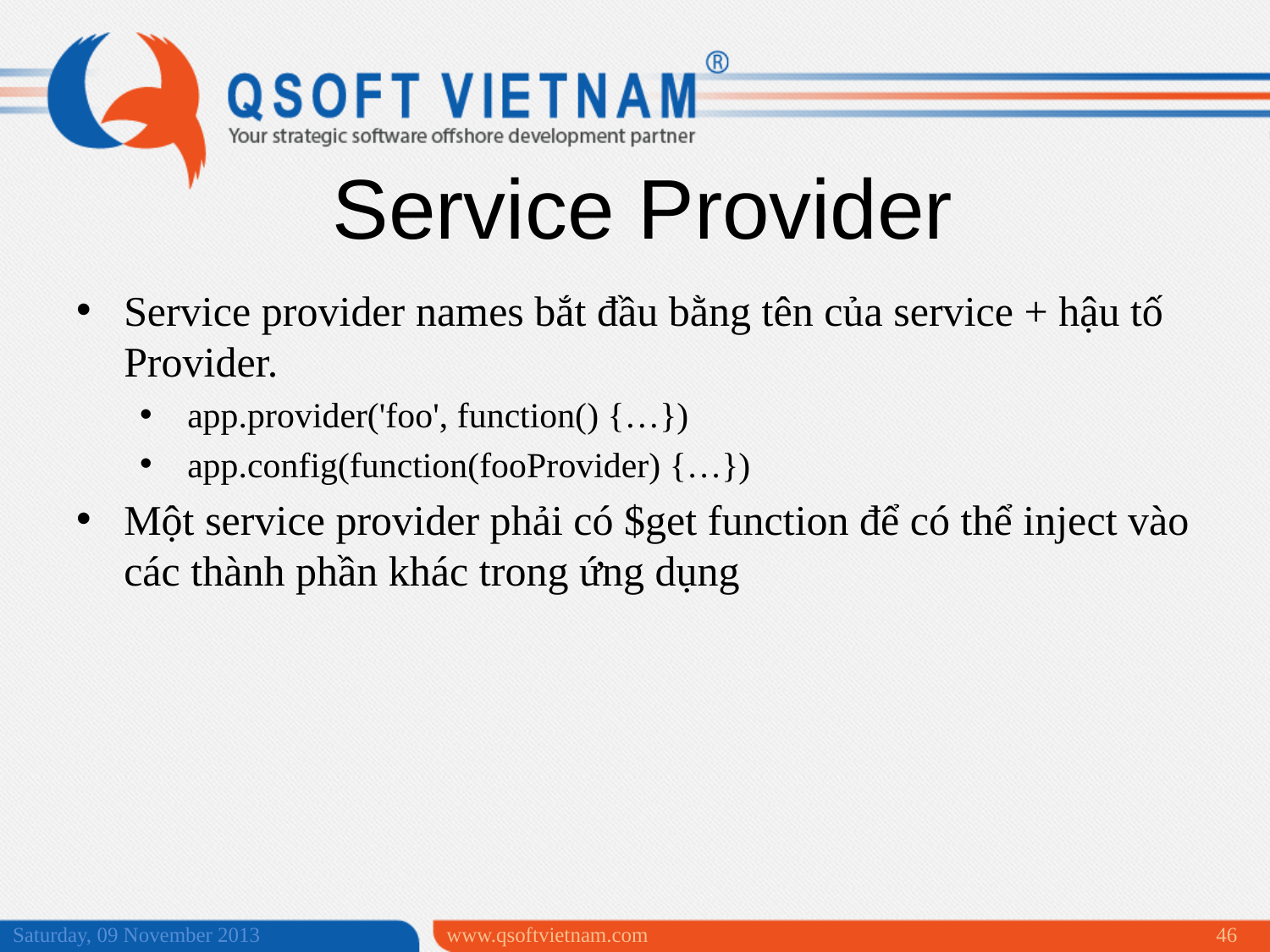

Service Provider
Service provider names bắt đầu bằng tên của service + hậu tố Provider.
app.provider('foo', function() {…})
app.config(function(fooProvider) {…})
Một service provider phải có $get function để có thể inject vào các thành phần khác trong ứng dụng

Saturday, 09 November 2013
www.qsoftvietnam.com
46